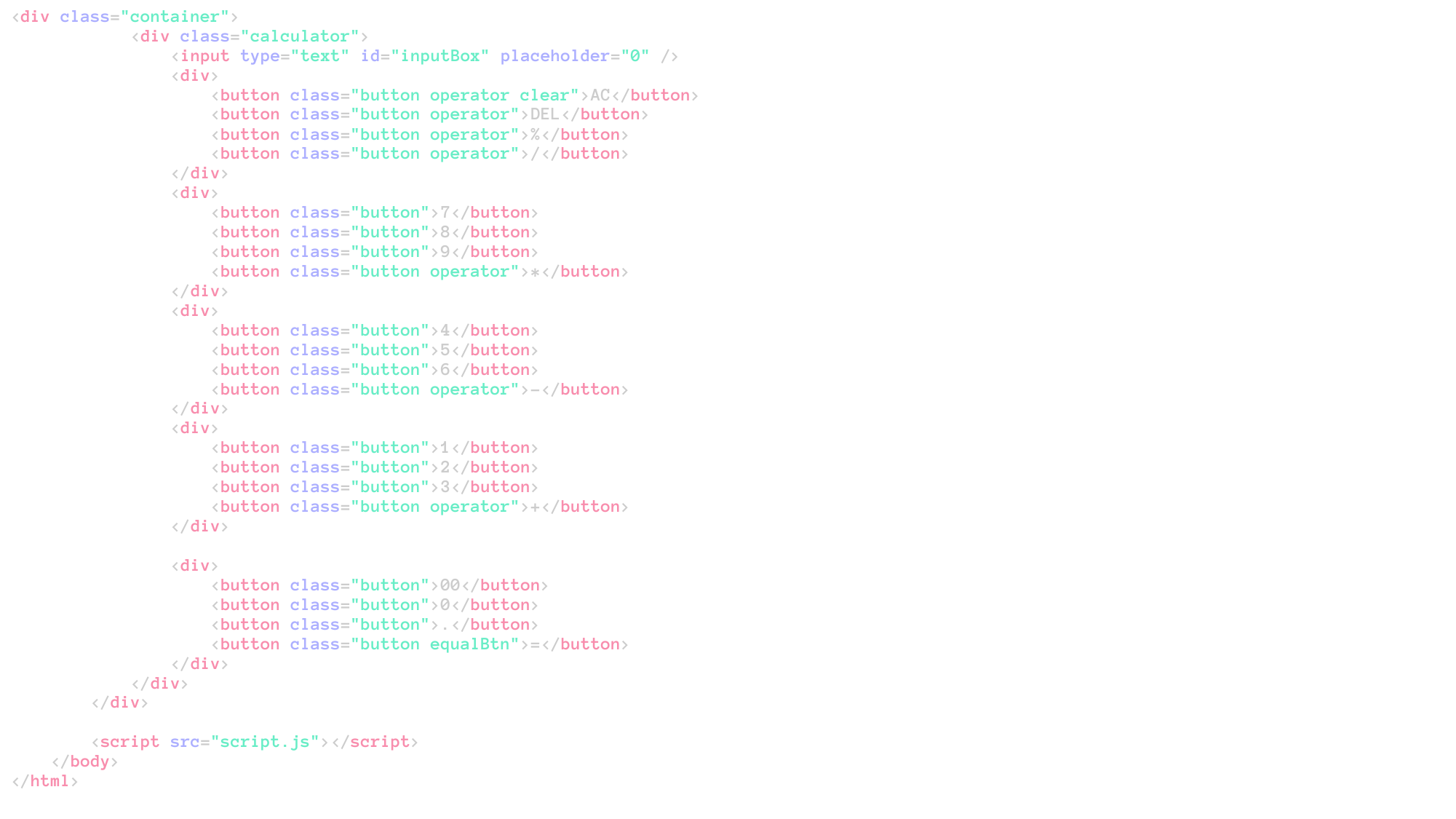

# <div class="container">             <div class="calculator">                 <input type="text" id="inputBox" placeholder="0" />                 <div>                     <button class="button operator clear">AC</button>                     <button class="button operator">DEL</button>                     <button class="button operator">%</button>                     <button class="button operator">/</button>                 </div>                 <div>                     <button class="button">7</button>                     <button class="button">8</button>                     <button class="button">9</button>                     <button class="button operator">*</button>                 </div>                 <div>                     <button class="button">4</button>                     <button class="button">5</button>                     <button class="button">6</button>                     <button class="button operator">-</button>                 </div>                 <div>                     <button class="button">1</button>                     <button class="button">2</button>                     <button class="button">3</button>                     <button class="button operator">+</button>                 </div>                 <div>                     <button class="button">00</button>                     <button class="button">0</button>                     <button class="button">.</button>                     <button class="button equalBtn">=</button>                 </div>             </div>         </div>         <script src="script.js"></script>     </body> </html>